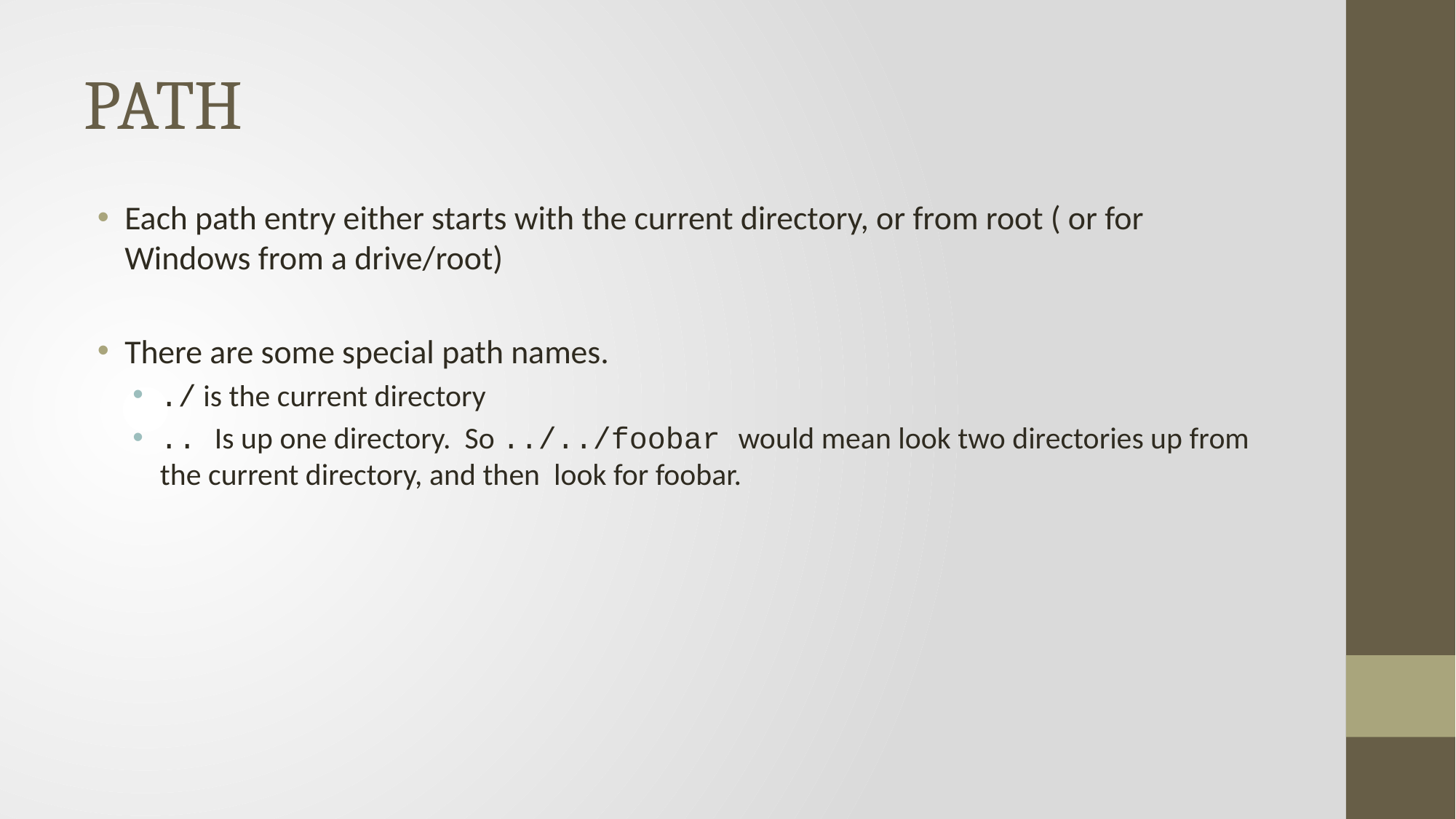

# PATH
Each path entry either starts with the current directory, or from root ( or for Windows from a drive/root)

There are some special path names.
./ is the current directory
.. Is up one directory.  So ../../foobar would mean look two directories up from the current directory, and then  look for foobar.